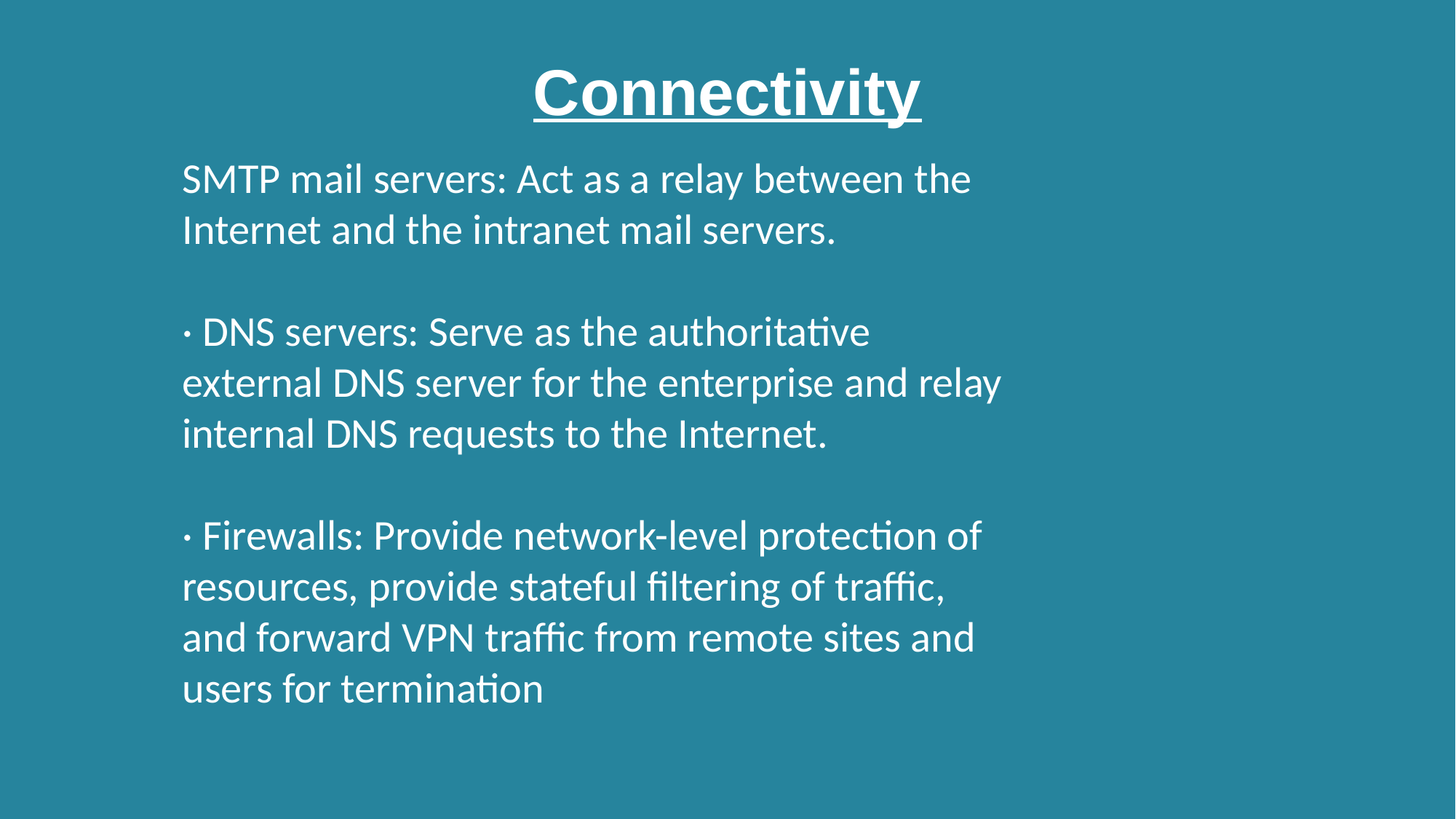

Connectivity
SMTP mail servers: Act as a relay between the Internet and the intranet mail servers. · DNS servers: Serve as the authoritative external DNS server for the enterprise and relay internal DNS requests to the Internet.  · Firewalls: Provide network-level protection of resources, provide stateful filtering of traffic, and forward VPN traffic from remote sites and users for termination